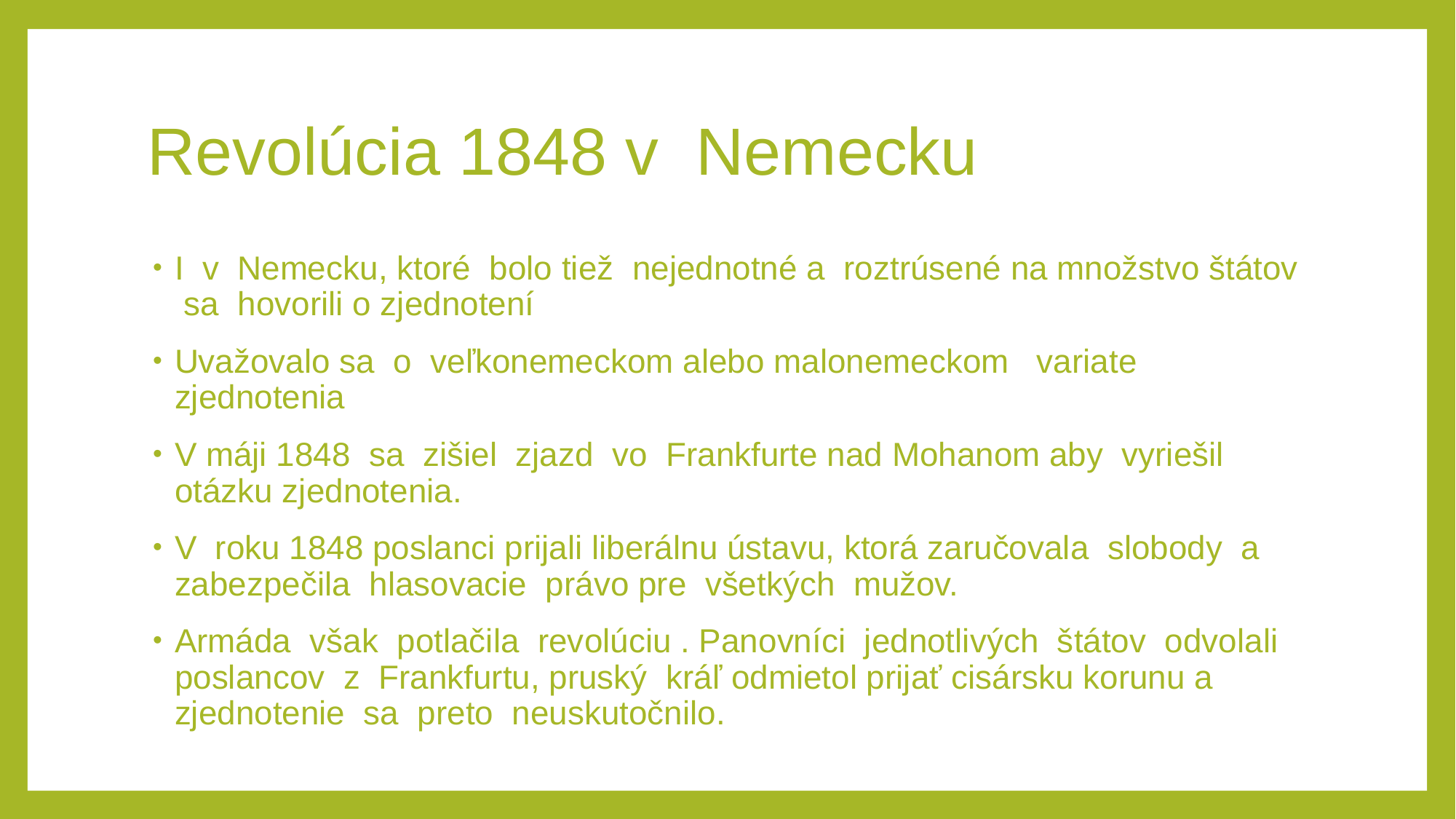

# Revolúcia 1848 v  Nemecku
I  v  Nemecku, ktoré  bolo tiež  nejednotné a  roztrúsené na množstvo štátov  sa  hovorili o zjednotení
Uvažovalo sa  o  veľkonemeckom alebo malonemeckom   variate  zjednotenia
V máji 1848  sa  zišiel  zjazd  vo  Frankfurte nad Mohanom aby  vyriešil otázku zjednotenia.
V  roku 1848 poslanci prijali liberálnu ústavu, ktorá zaručovala  slobody  a  zabezpečila  hlasovacie  právo pre  všetkých  mužov.
Armáda  však  potlačila  revolúciu . Panovníci  jednotlivých  štátov  odvolali  poslancov  z  Frankfurtu, pruský  kráľ odmietol prijať cisársku korunu a  zjednotenie  sa  preto  neuskutočnilo.